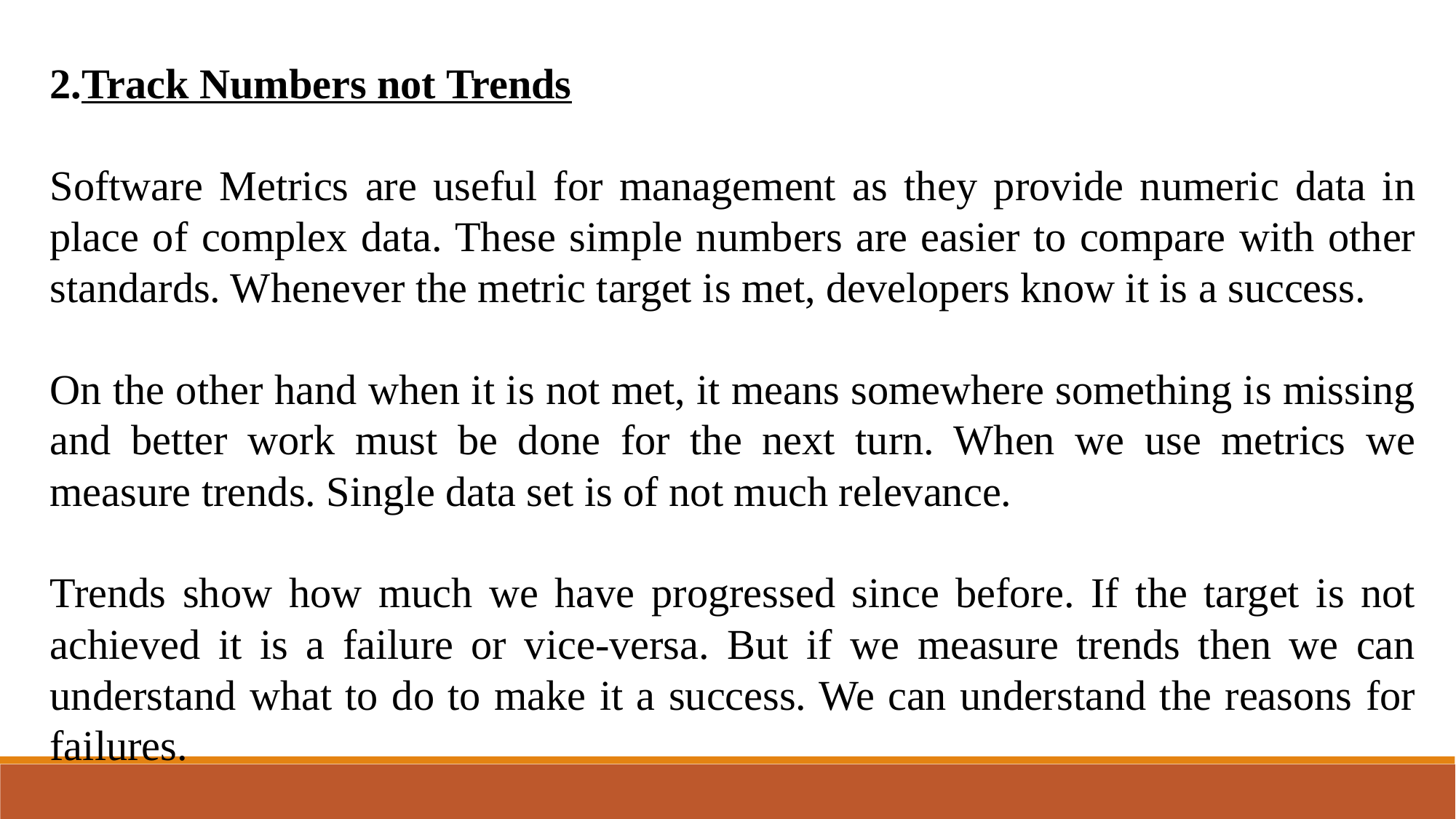

Track Numbers not Trends

Software Metrics are useful for management as they provide numeric data in place of complex data. These simple numbers are easier to compare with other standards. Whenever the metric target is met, developers know it is a success.

On the other hand when it is not met, it means somewhere something is missing and better work must be done for the next turn. When we use metrics we measure trends. Single data set is of not much relevance.

Trends show how much we have progressed since before. If the target is not achieved it is a failure or vice-versa. But if we measure trends then we can understand what to do to make it a success. We can understand the reasons for failures.